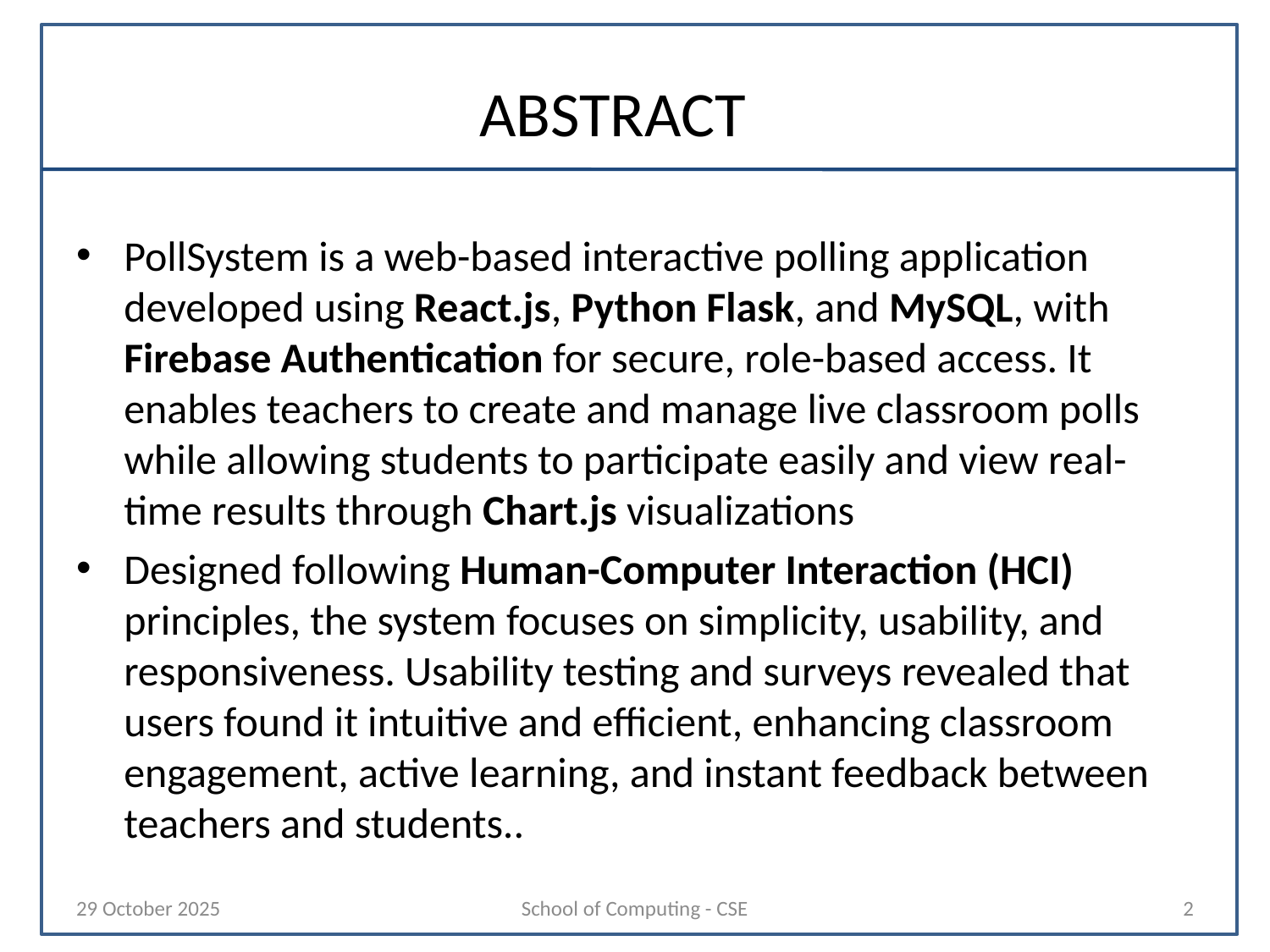

# ABSTRACT
PollSystem is a web-based interactive polling application developed using React.js, Python Flask, and MySQL, with Firebase Authentication for secure, role-based access. It enables teachers to create and manage live classroom polls while allowing students to participate easily and view real-time results through Chart.js visualizations
Designed following Human-Computer Interaction (HCI) principles, the system focuses on simplicity, usability, and responsiveness. Usability testing and surveys revealed that users found it intuitive and efficient, enhancing classroom engagement, active learning, and instant feedback between teachers and students..
29 October 2025
School of Computing - CSE
2